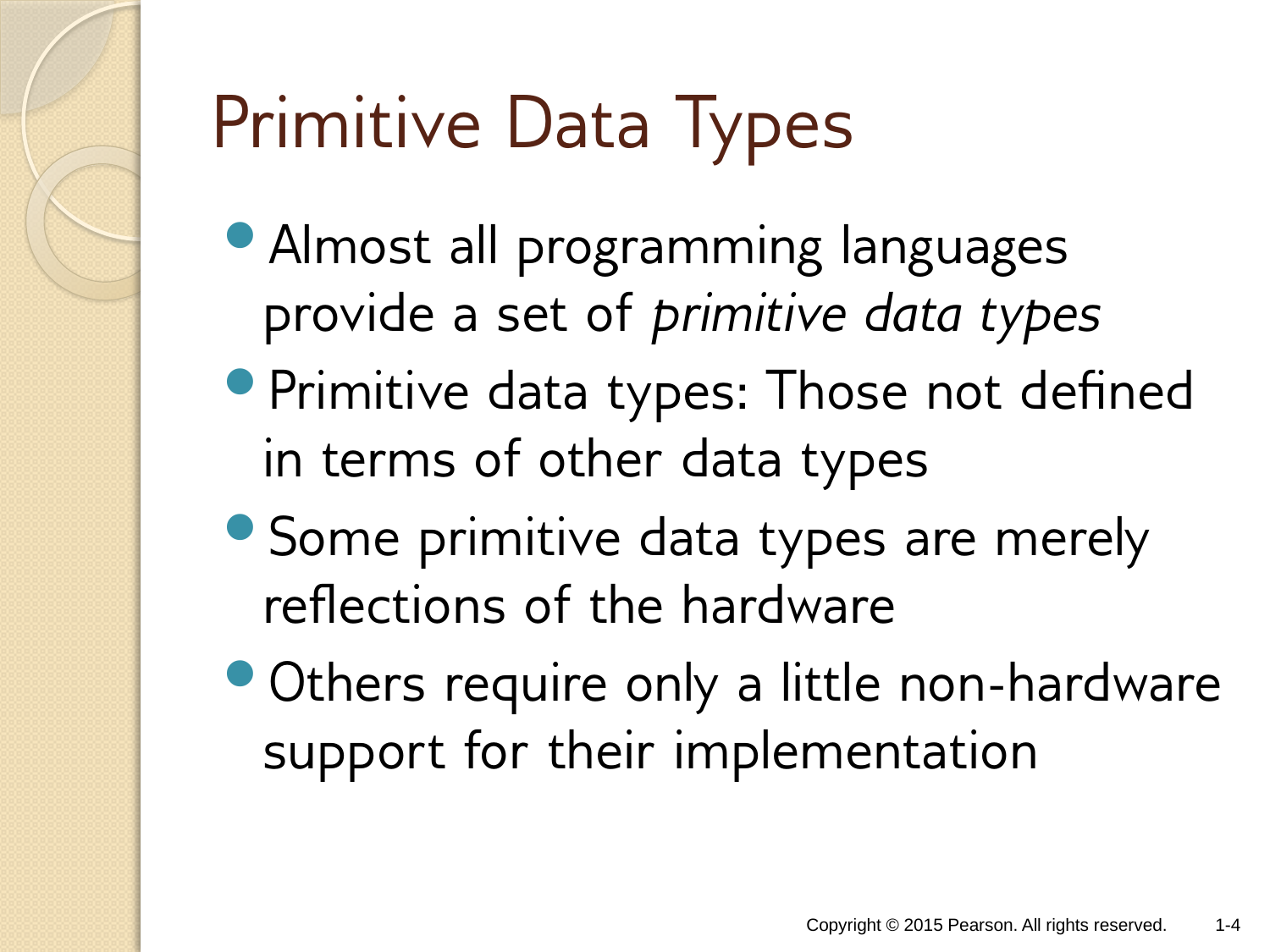

# Primitive Data Types
Almost all programming languages provide a set of primitive data types
Primitive data types: Those not defined in terms of other data types
Some primitive data types are merely reflections of the hardware
Others require only a little non-hardware support for their implementation
Copyright © 2015 Pearson. All rights reserved.
1-4